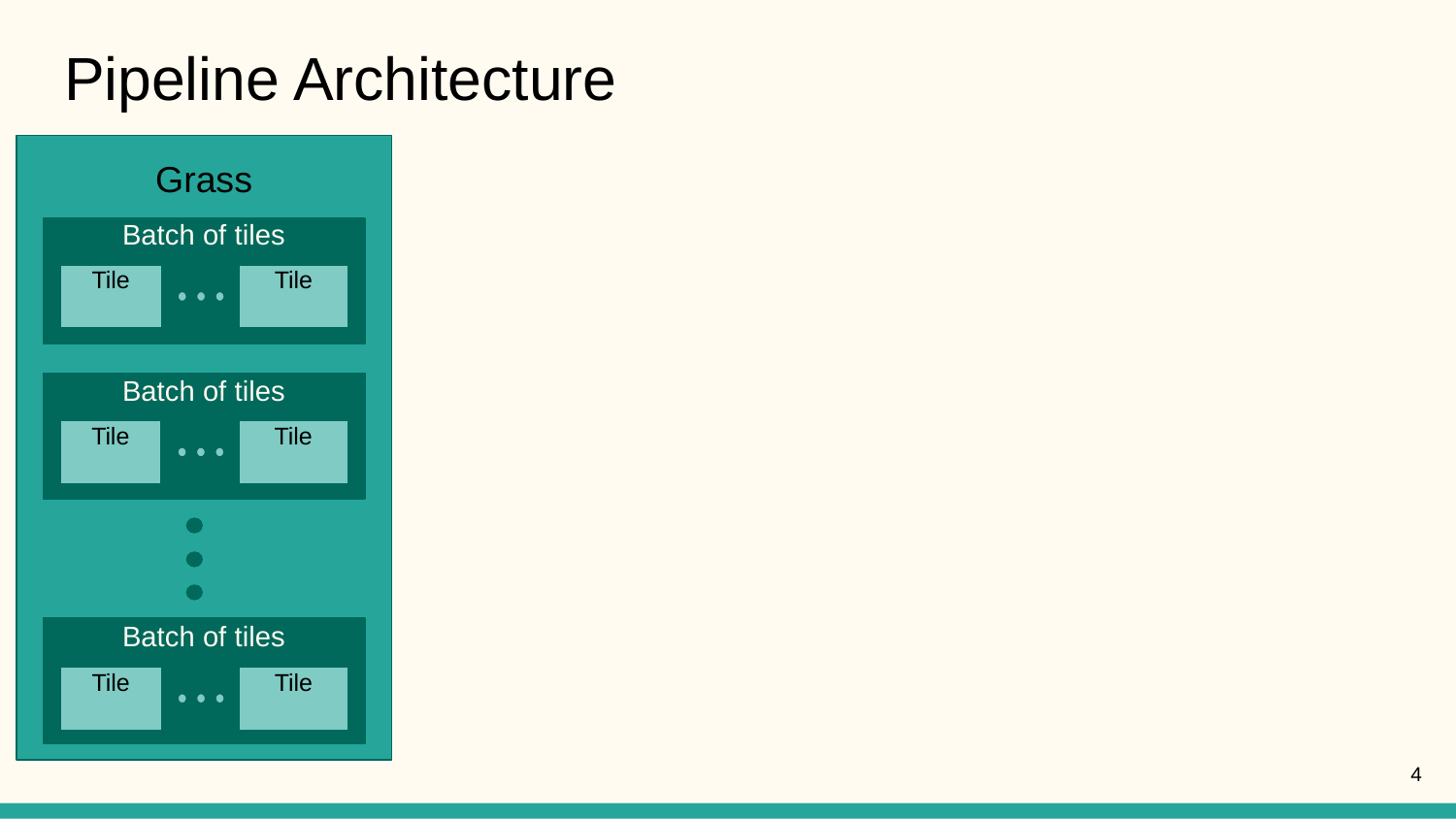

# Pipeline Architecture

Grass
Batch of tiles

Pos

Tile

Tile

Col

Batch of tiles

Tile

Tile

Batch of tiles

Tile

Tile

4